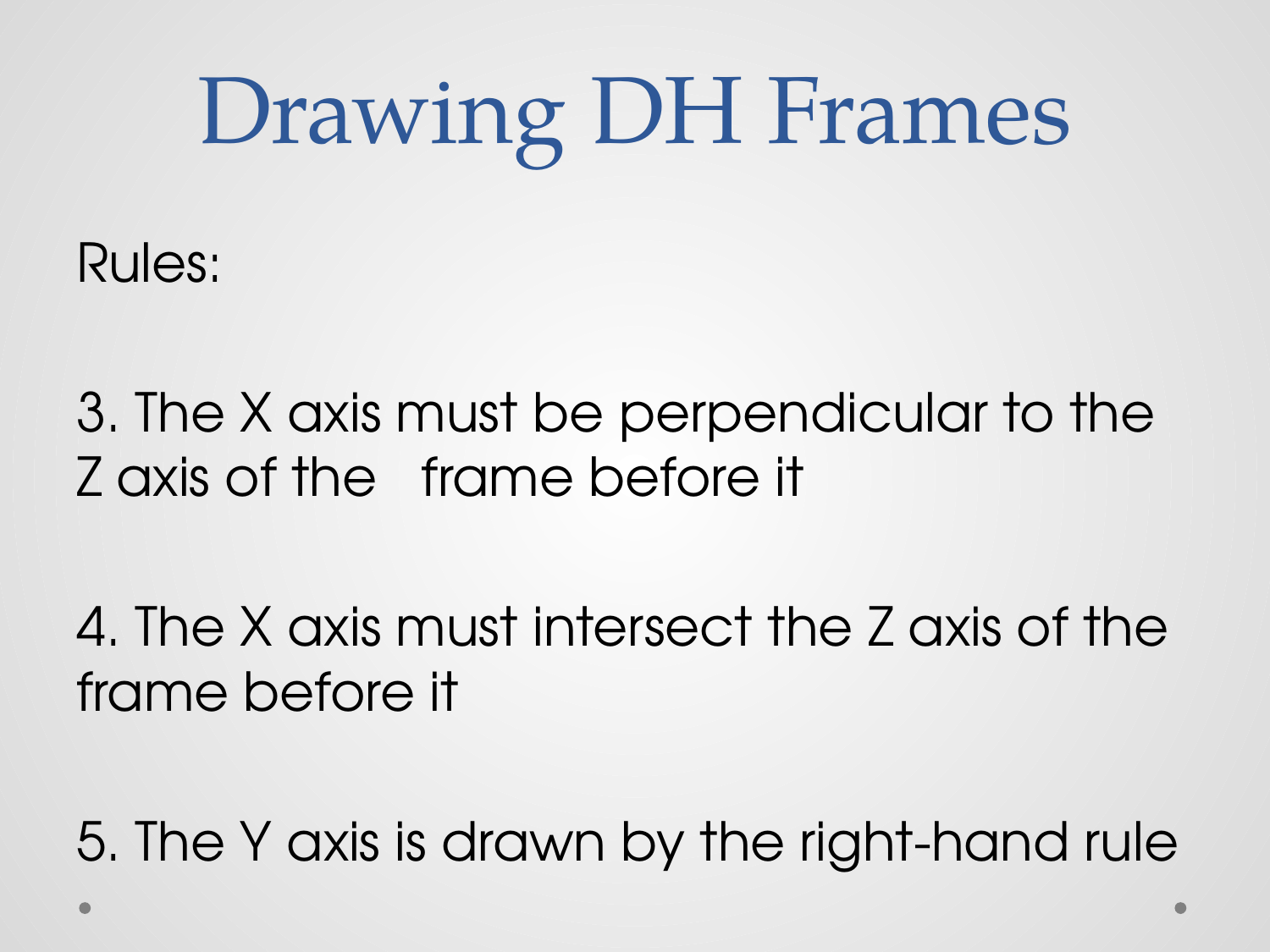

# Drawing DH Frames
Rules:

3. The X axis must be perpendicular to the Z axis of the   frame before it

4. The X axis must intersect the Z axis of the frame before it

5. The Y axis is drawn by the right-hand rule